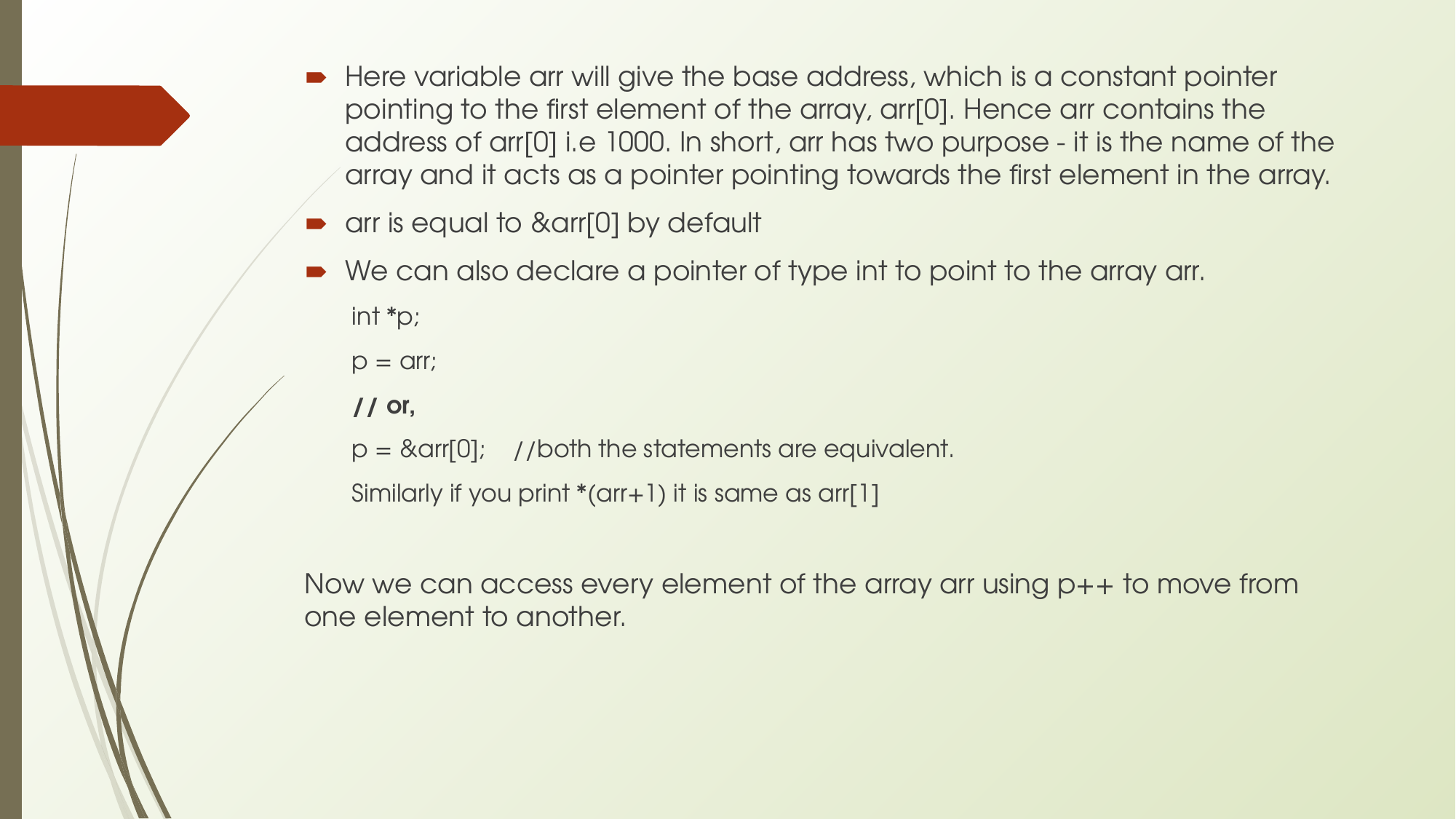

Here variable arr will give the base address, which is a constant pointer pointing to the first element of the array, arr[0]. Hence arr contains the address of arr[0] i.e 1000. In short, arr has two purpose - it is the name of the array and it acts as a pointer pointing towards the first element in the array.
arr is equal to &arr[0] by default
We can also declare a pointer of type int to point to the array arr.
int *p;
p = arr;
// or,
p = &arr[0];    //both the statements are equivalent.
Similarly if you print *(arr+1) it is same as arr[1]

Now we can access every element of the array arr using p++ to move from one element to another.